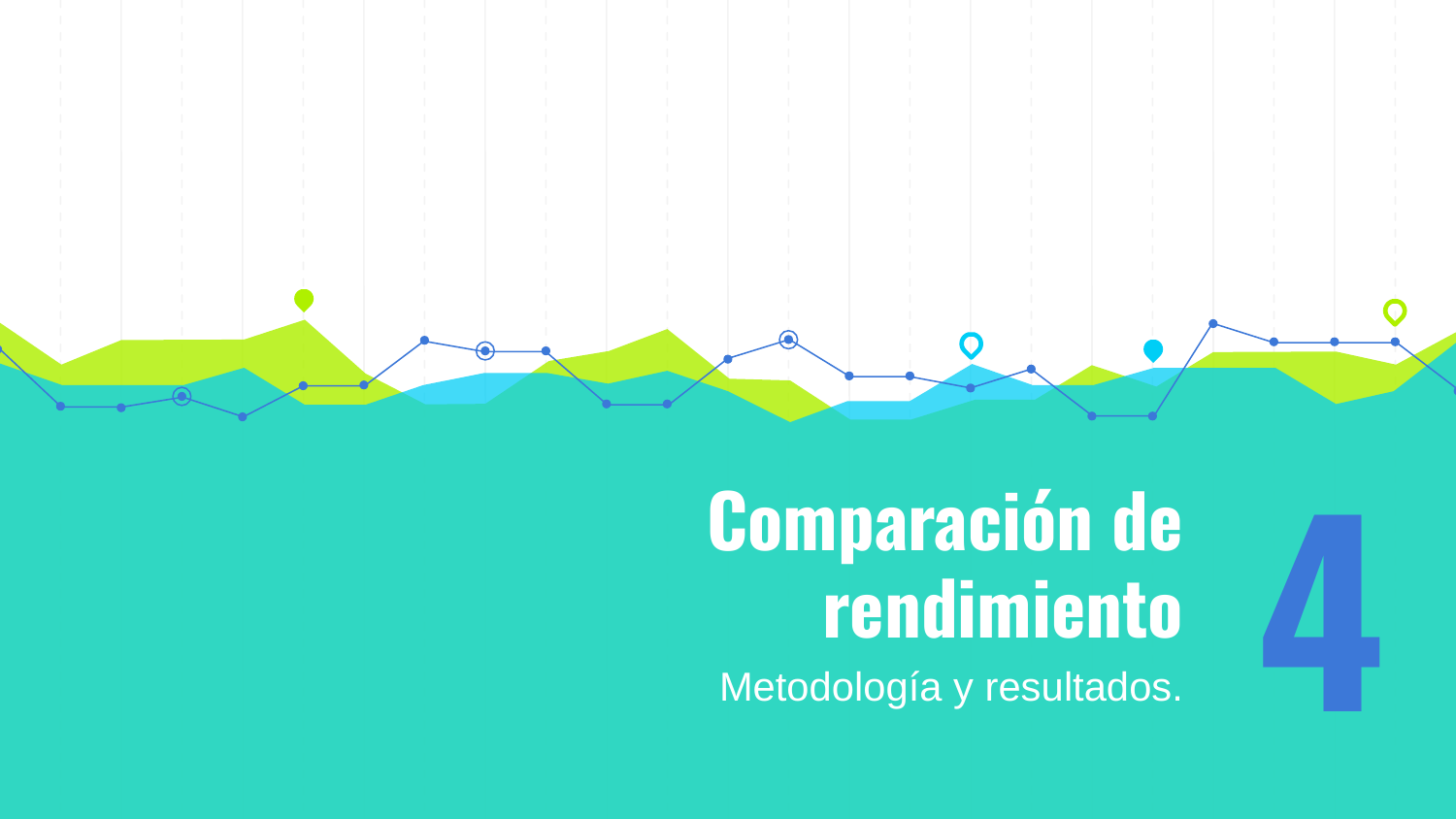

Comparación de rendimiento
4
Metodología y resultados.